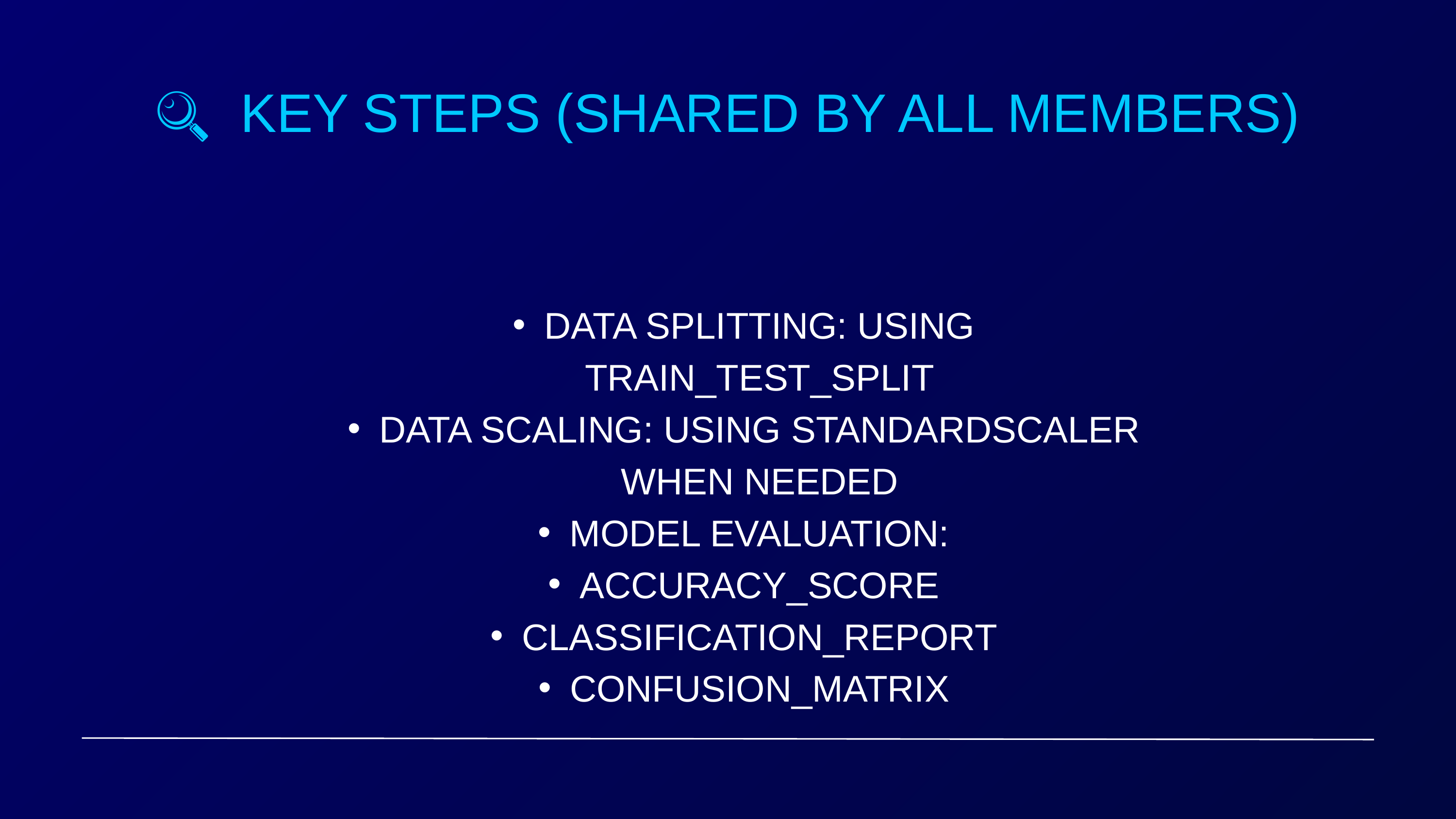

🔍  KEY STEPS (SHARED BY ALL MEMBERS)

DATA SPLITTING: USING TRAIN_TEST_SPLIT
DATA SCALING: USING STANDARDSCALER WHEN NEEDED
MODEL EVALUATION:
ACCURACY_SCORE
CLASSIFICATION_REPORT
CONFUSION_MATRIX